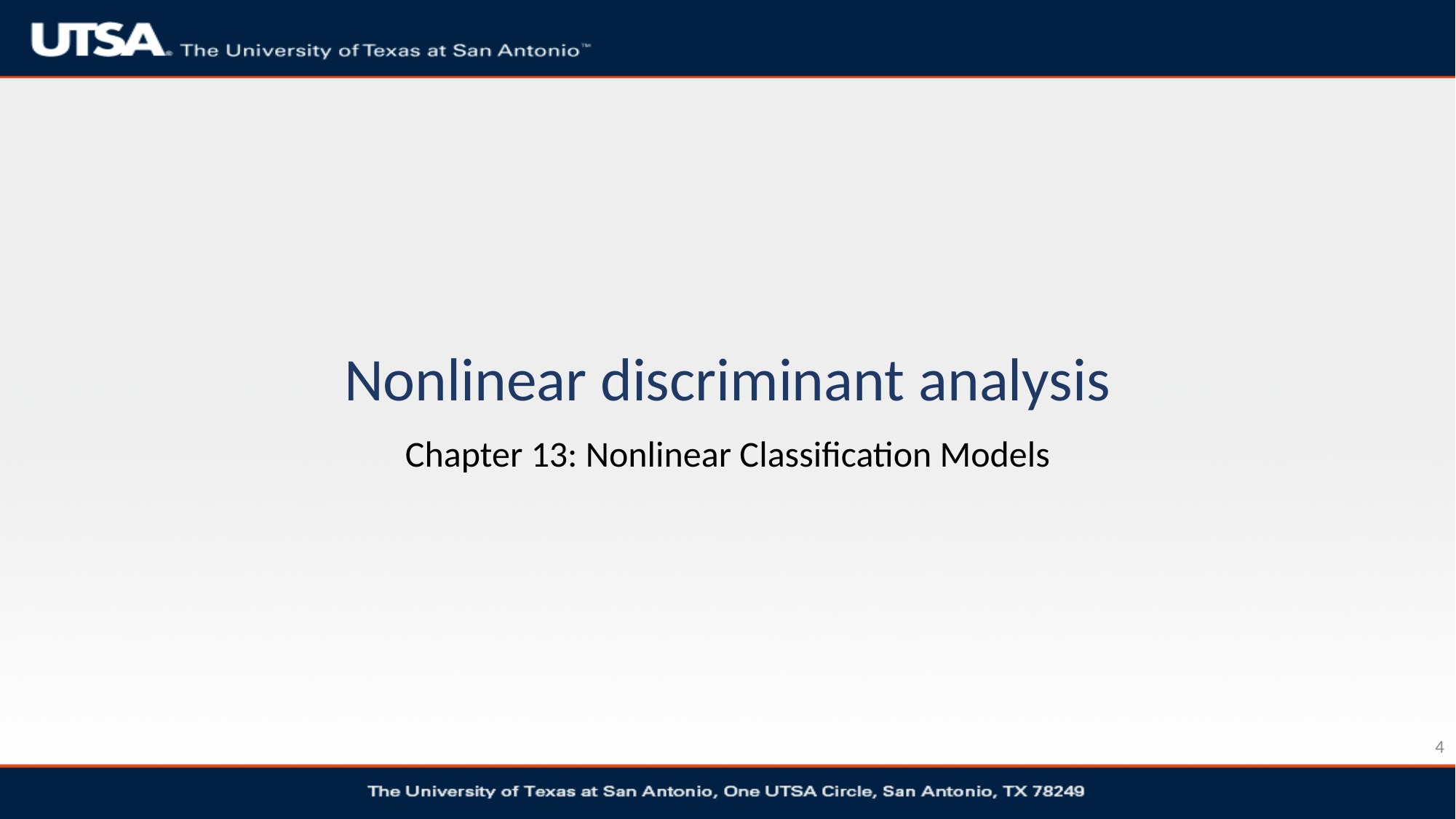

# Nonlinear discriminant analysis
Chapter 13: Nonlinear Classification Models
4